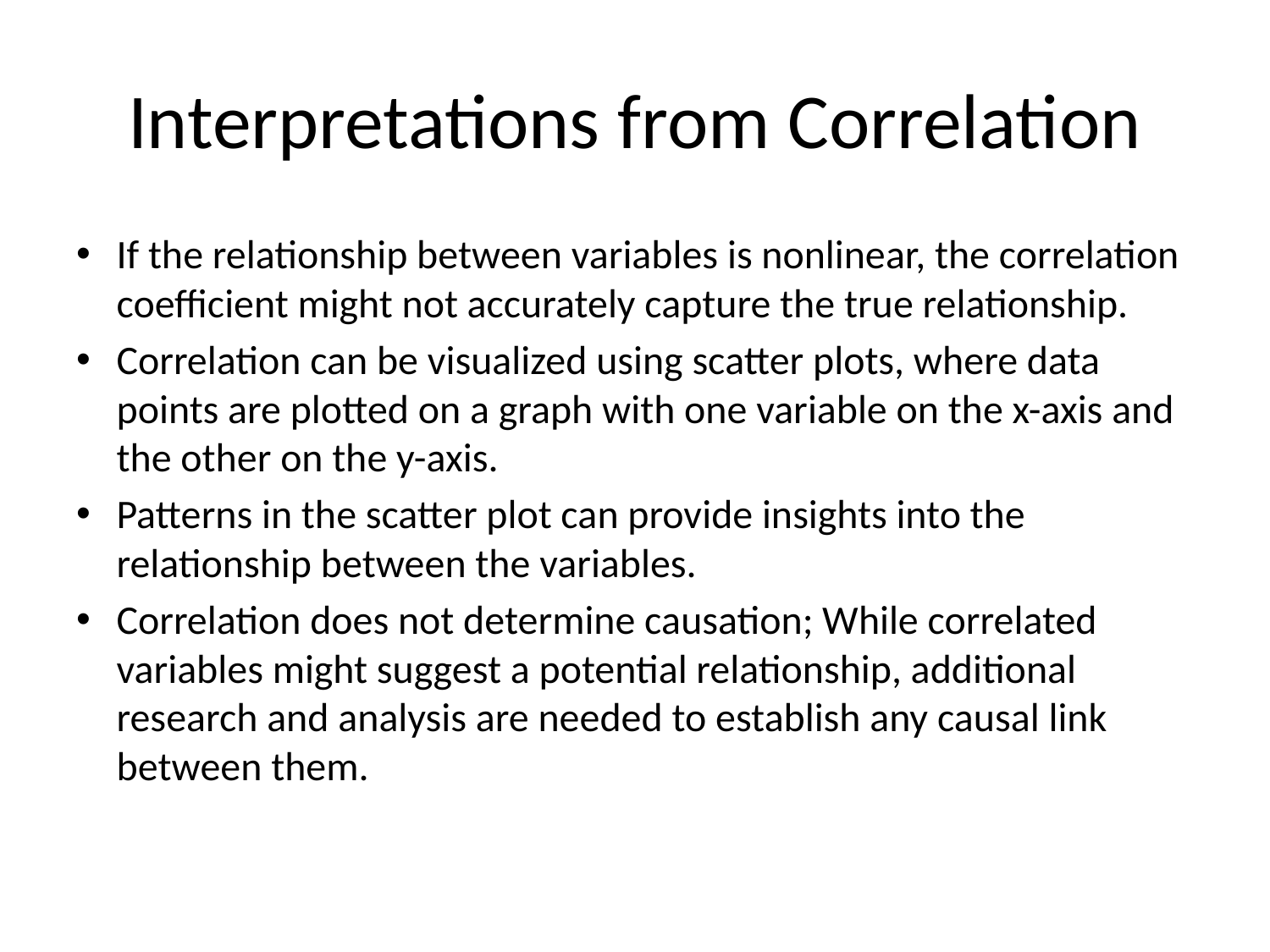

# Interpretations from Correlation
If the relationship between variables is nonlinear, the correlation coefficient might not accurately capture the true relationship.
Correlation can be visualized using scatter plots, where data points are plotted on a graph with one variable on the x-axis and the other on the y-axis.
Patterns in the scatter plot can provide insights into the relationship between the variables.
Correlation does not determine causation; While correlated variables might suggest a potential relationship, additional research and analysis are needed to establish any causal link between them.